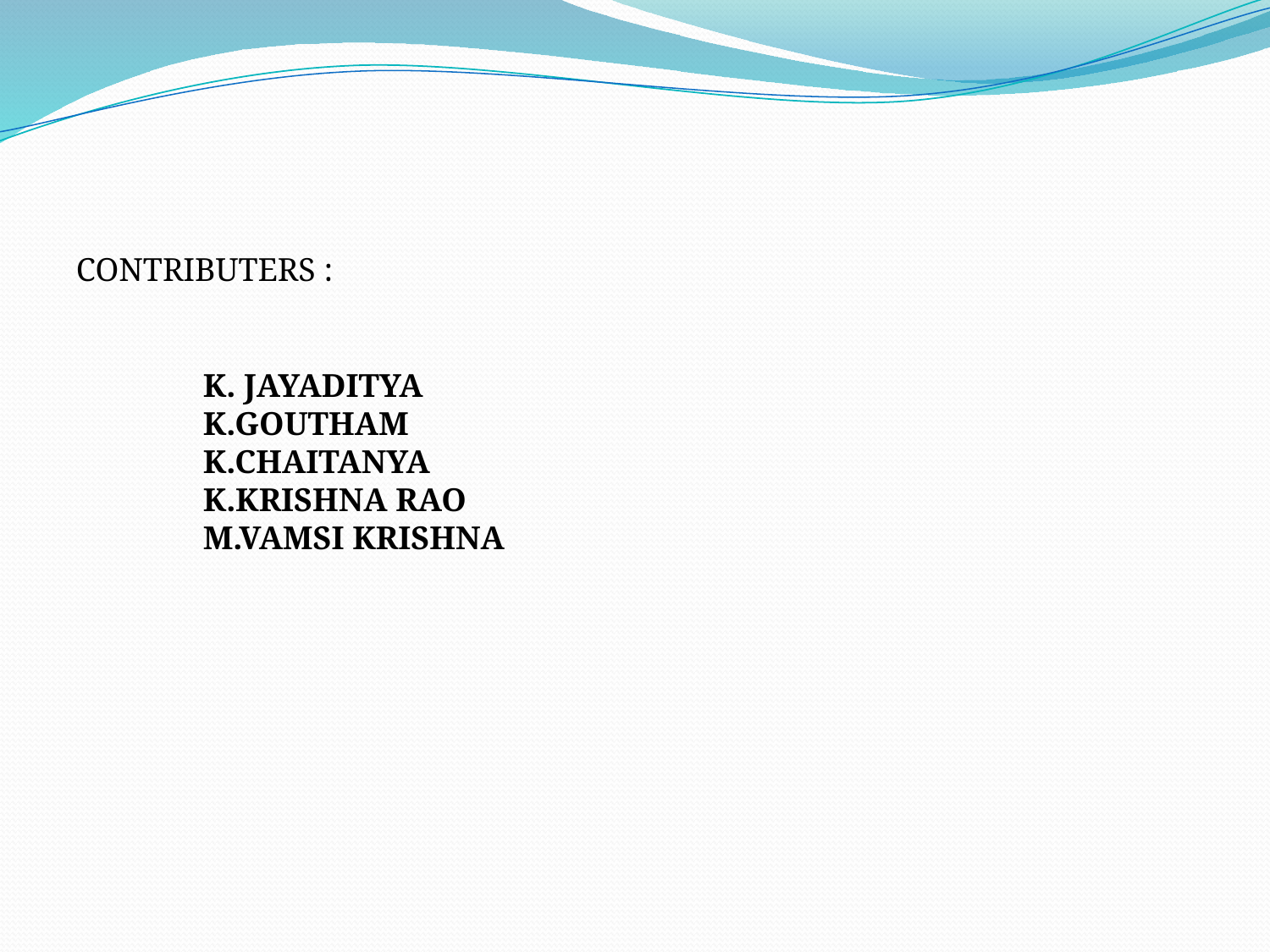

CONTRIBUTERS :

K. JAYADITYA
K.GOUTHAM
K.CHAITANYA
K.KRISHNA RAO
M.VAMSI KRISHNA